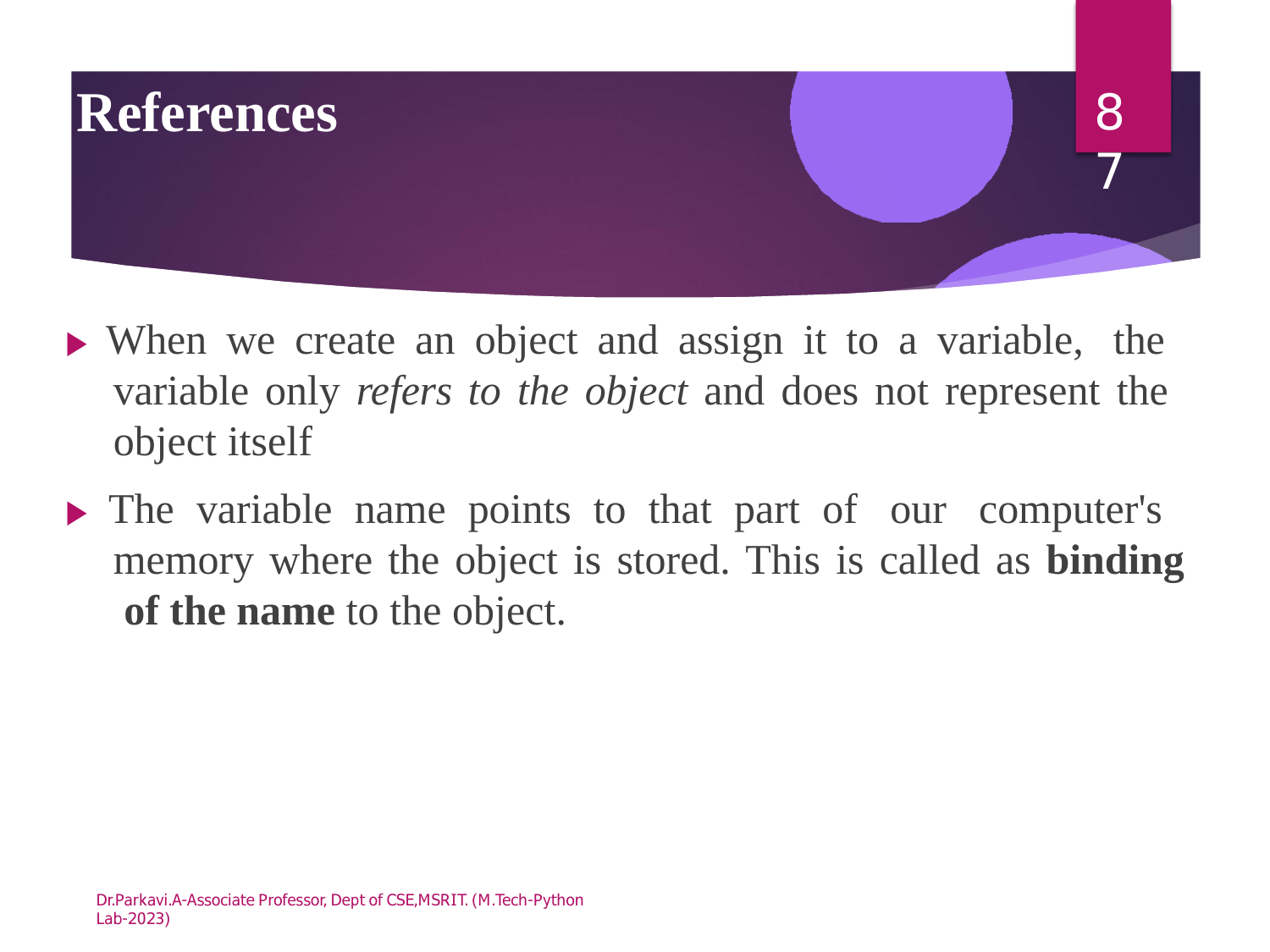

# References
87
▶ When we create an object and assign it to a variable, the  variable only refers to the object and does not represent the  object itself
▶ The variable name points to that part of our computer's  memory where the object is stored. This is called as binding  of the name to the object.
Dr.Parkavi.A-Associate Professor, Dept of CSE,MSRIT. (M.Tech-Python Lab-2023)